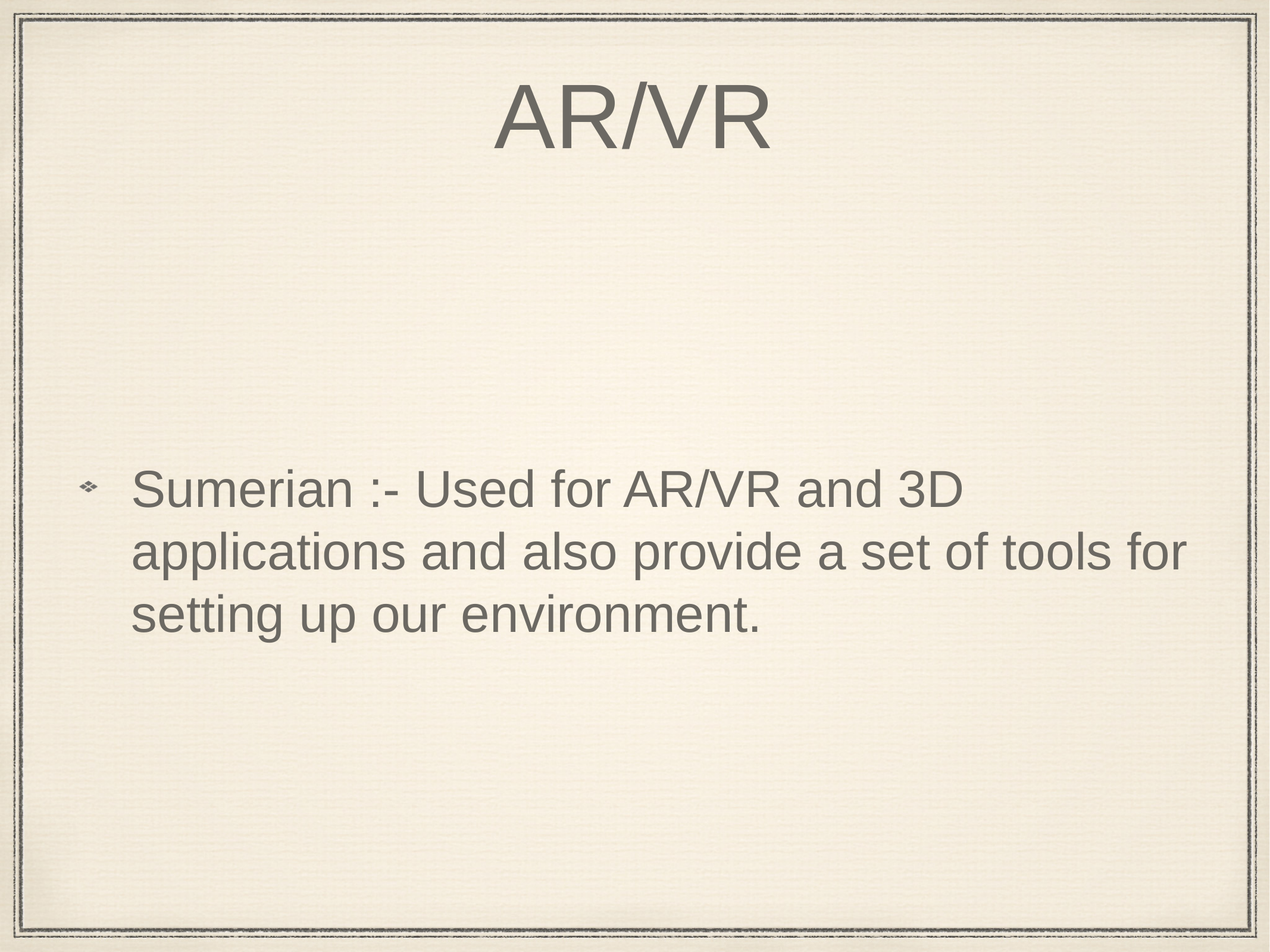

# AR/VR
Sumerian :- Used for AR/VR and 3D applications and also provide a set of tools for setting up our environment.